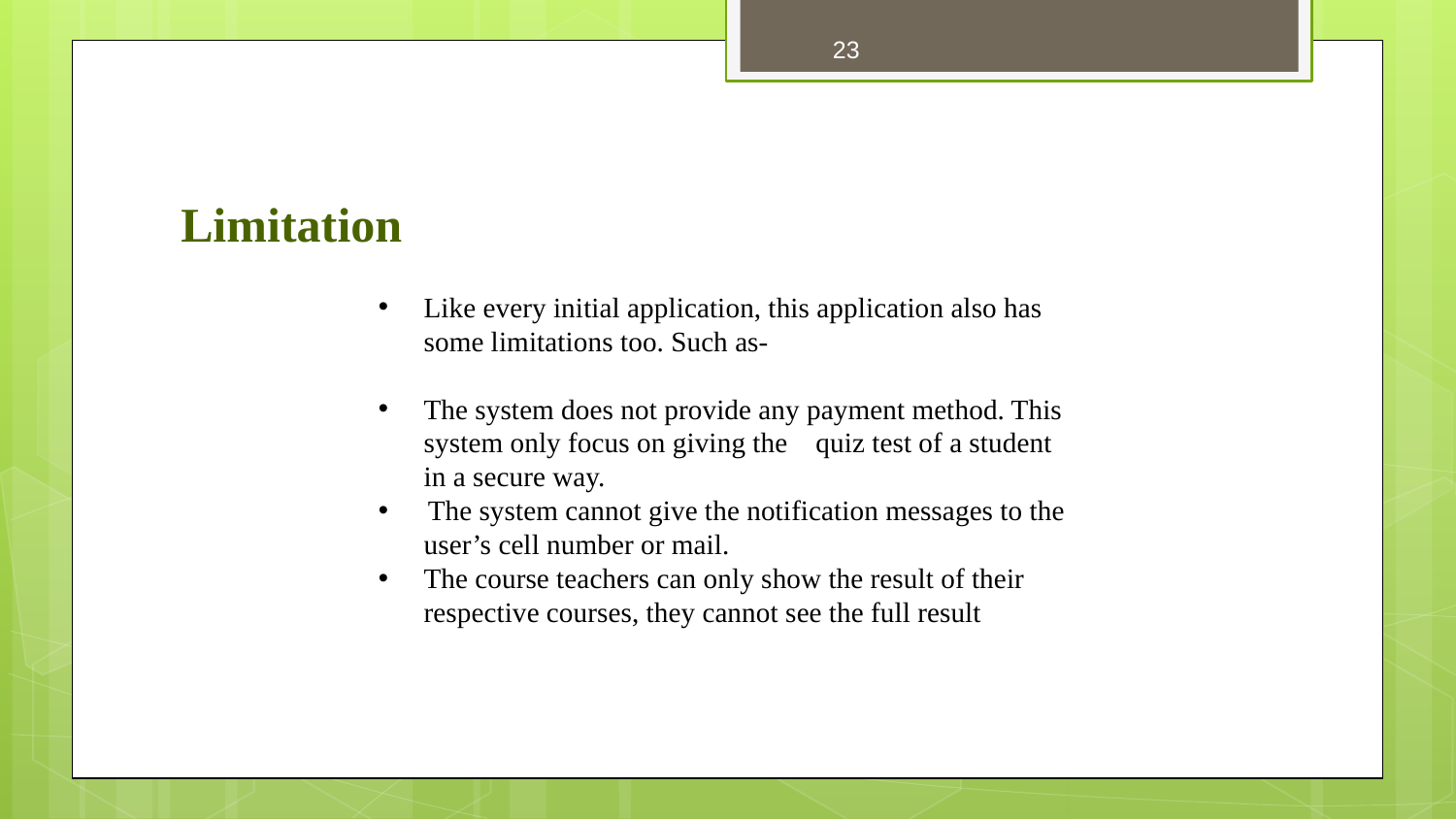

23
# Limitation
Like every initial application, this application also has some limitations too. Such as-

The system does not provide any payment method. This system only focus on giving the    quiz test of a student in a secure way.
 The system cannot give the notification messages to the user’s cell number or mail.
The course teachers can only show the result of their respective courses, they cannot see the full result